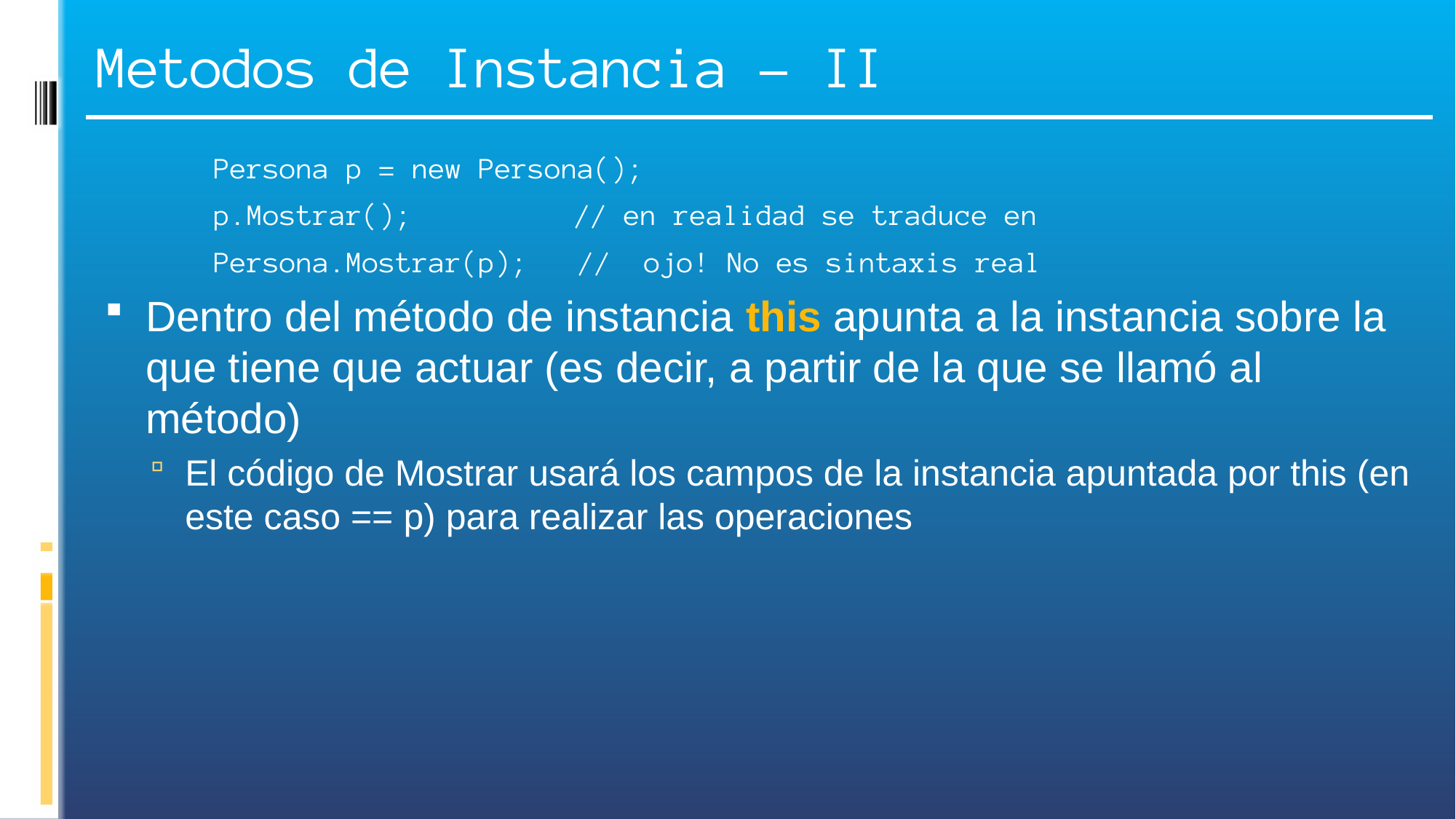

# Metodos de Instancia - II
	Persona p = new Persona();
	p.Mostrar(); 		  // en realidad se traduce en
	Persona.Mostrar(p);   //  ojo! No es sintaxis real
Dentro del método de instancia this apunta a la instancia sobre la que tiene que actuar (es decir, a partir de la que se llamó al método)
El código de Mostrar usará los campos de la instancia apuntada por this (en este caso == p) para realizar las operaciones